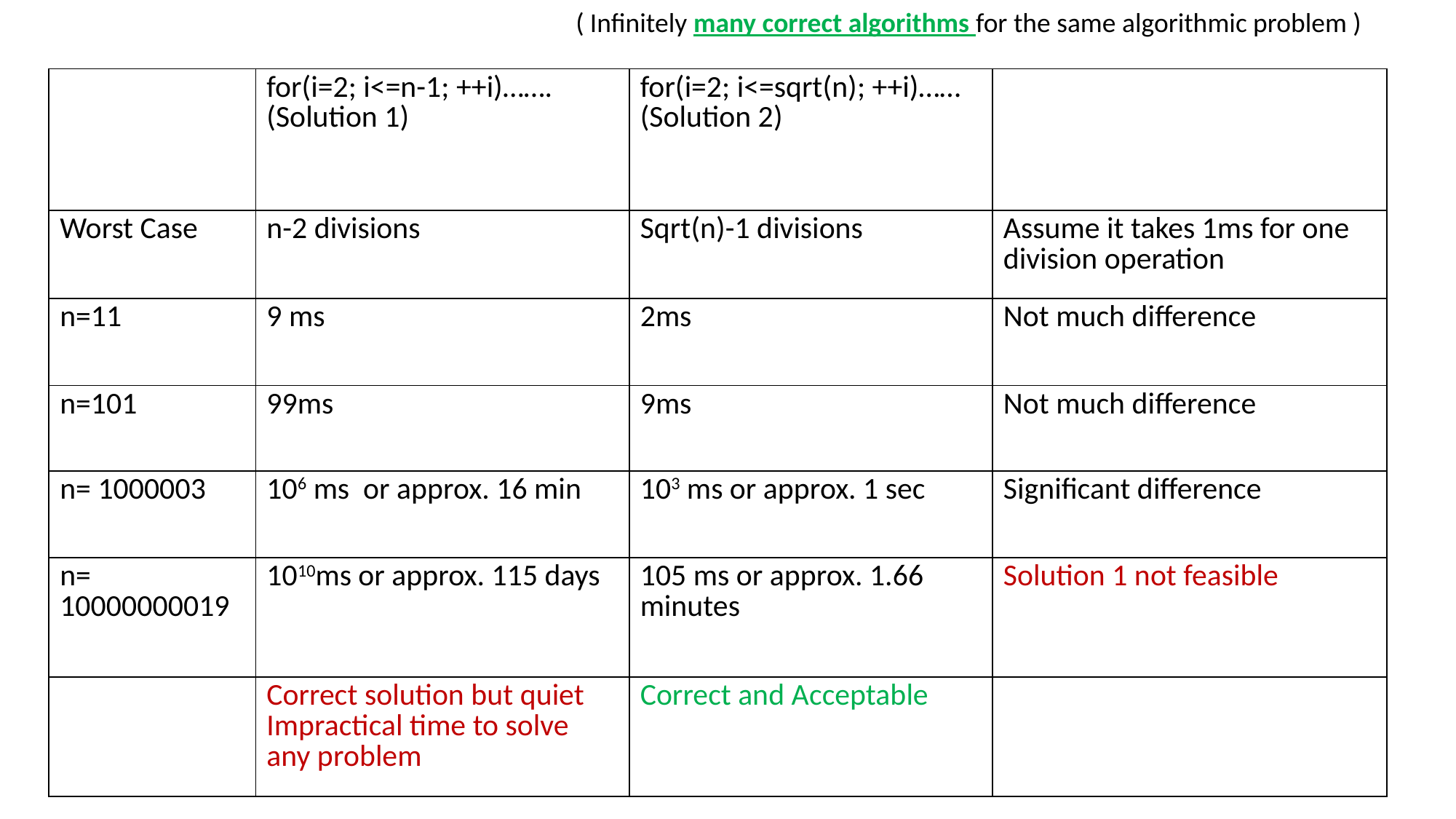

( Infinitely many correct algorithms for the same algorithmic problem )
|  | for(i=2; i<=n-1; ++i)……. (Solution 1) | for(i=2; i<=sqrt(n); ++i)…… (Solution 2) |  |
| --- | --- | --- | --- |
| Worst Case | n-2 divisions | Sqrt(n)-1 divisions | Assume it takes 1ms for one division operation |
| n=11 | 9 ms | 2ms | Not much difference |
| n=101 | 99ms | 9ms | Not much difference |
| n= 1000003 | 106 ms or approx. 16 min | 103 ms or approx. 1 sec | Significant difference |
| n= 10000000019 | 1010ms or approx. 115 days | 105 ms or approx. 1.66 minutes | Solution 1 not feasible |
|  | Correct solution but quiet Impractical time to solve any problem | Correct and Acceptable |  |